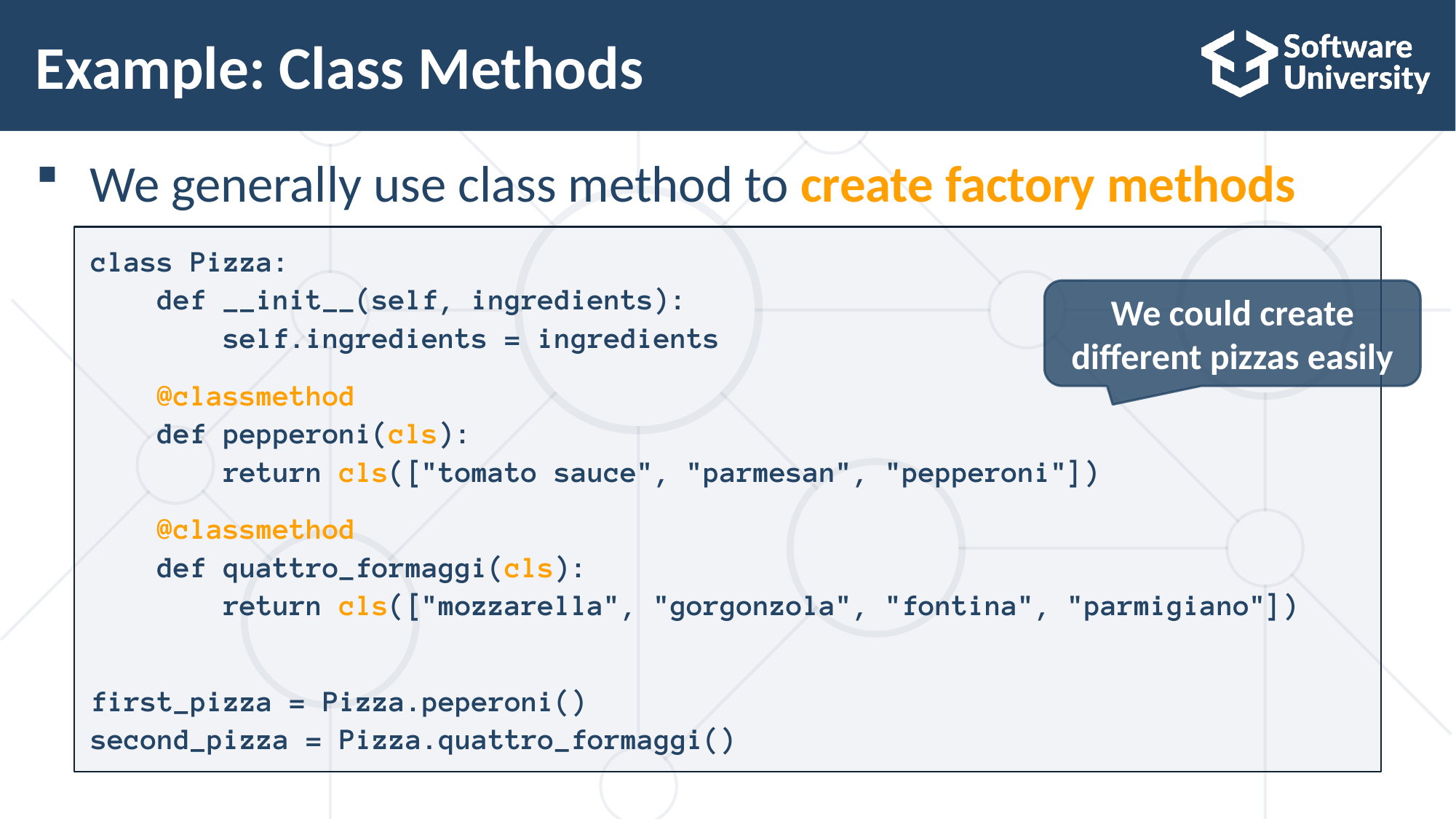

# Example: Class Methods
We generally use class method to create factory methods

class Pizza:
    def __init__(self, ingredients):
        self.ingredients = ingredients

    @classmethod
    def pepperoni(cls):
        return cls(["tomato sauce", "parmesan", "pepperoni"])

    @classmethod
    def quattro_formaggi(cls):
        return cls(["mozzarella", "gorgonzola", "fontina", "parmigiano"])

first_pizza = Pizza.peperoni()
second_pizza = Pizza.quattro_formaggi()
We could create different pizzas easily